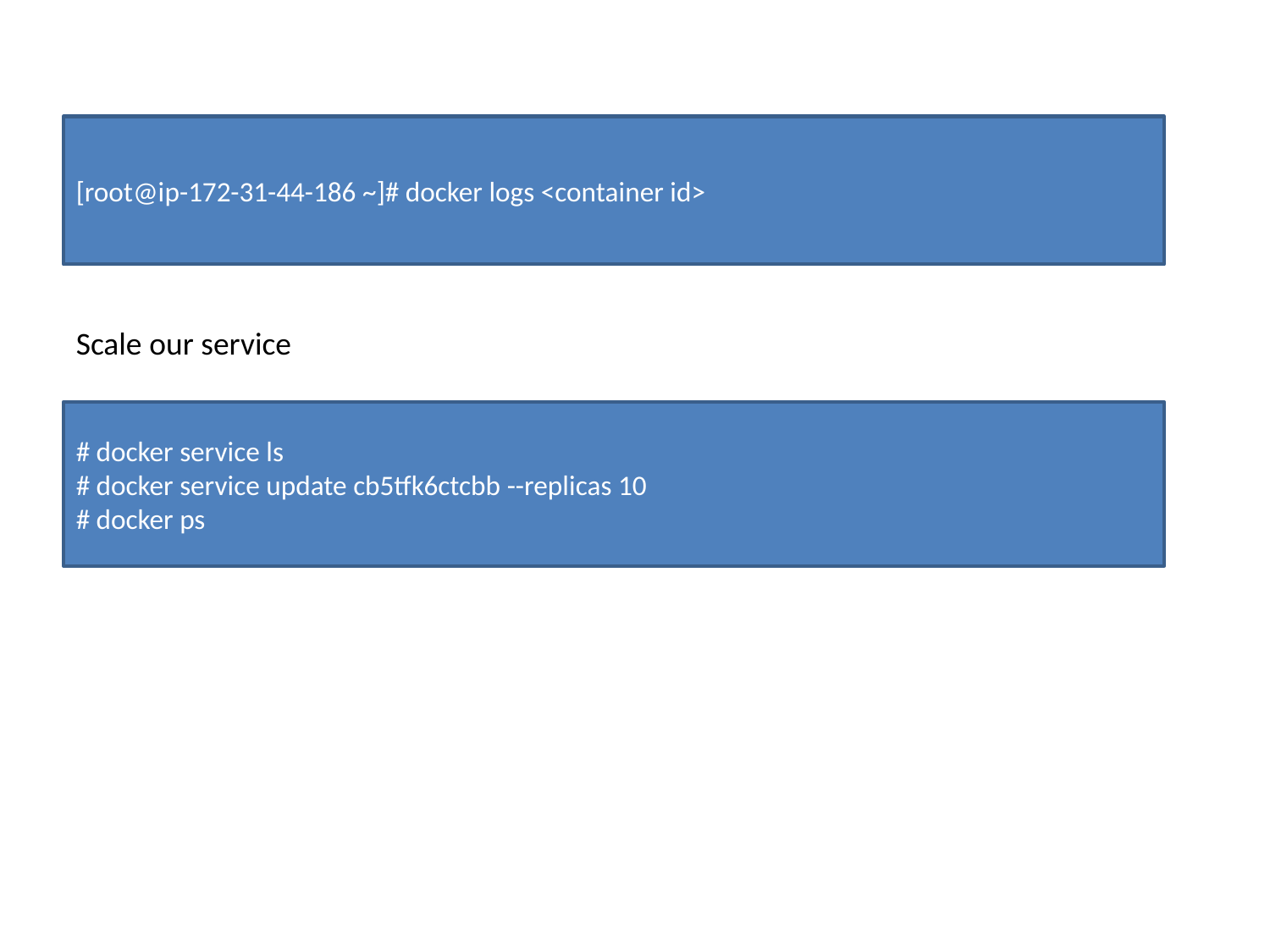

[root@ip-172-31-44-186 ~]# docker logs <container id>
Scale our service
# docker service ls
# docker service update cb5tfk6ctcbb --replicas 10
# docker ps